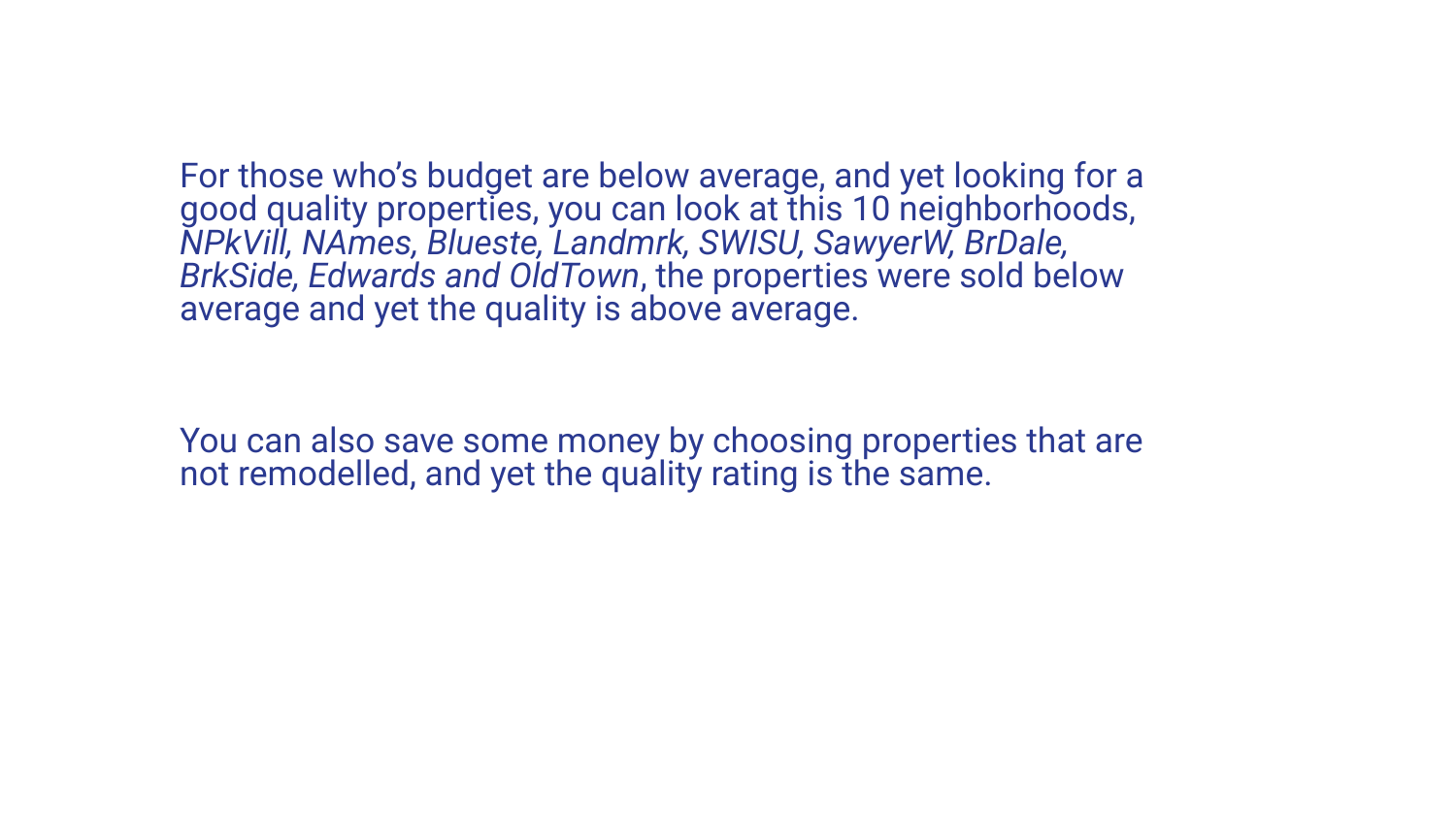

NAmes is our top selling neighborhood in terms of quantity, has average selling prices below average, while having good quality rating (rating between 5 to 6)
CollgCR is the second in demand, and the quality is slightly better than NAmes (rating is  6-7), however average the selling price is above 50%.

For those who’s budget are below average, and yet looking for a good quality properties, you can look at this 10 neighborhoods,  NPkVill, NAmes, Blueste, Landmrk, SWISU, SawyerW, BrDale, BrkSide, Edwards and OldTown, the properties were sold below average and yet the quality is above average.

You can also save some money by choosing properties that are not remodelled, and yet the quality rating is the same.